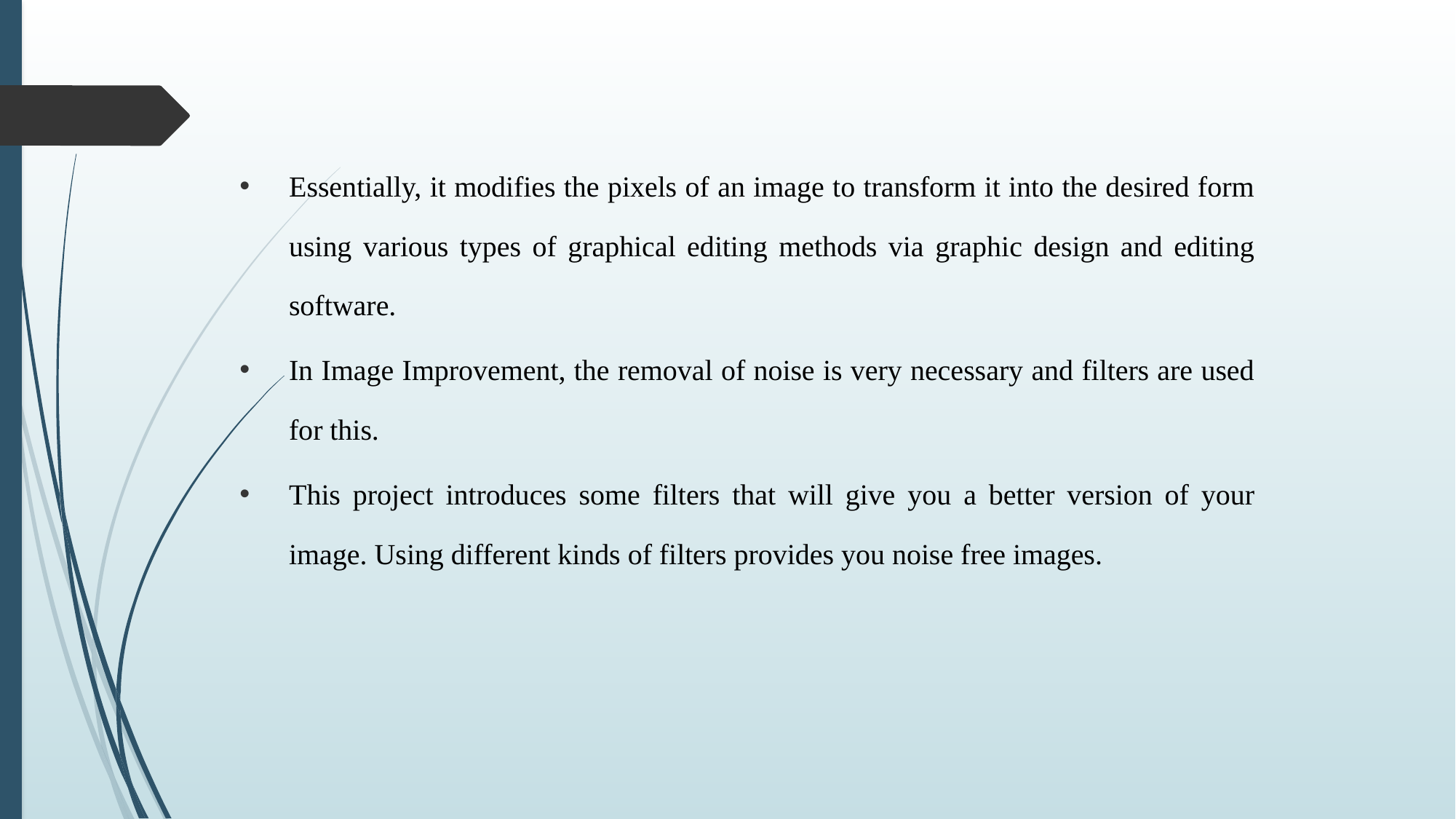

Essentially, it modifies the pixels of an image to transform it into the desired form using various types of graphical editing methods via graphic design and editing software.
In Image Improvement, the removal of noise is very necessary and filters are used for this.
This project introduces some filters that will give you a better version of your image. Using different kinds of filters provides you noise free images.